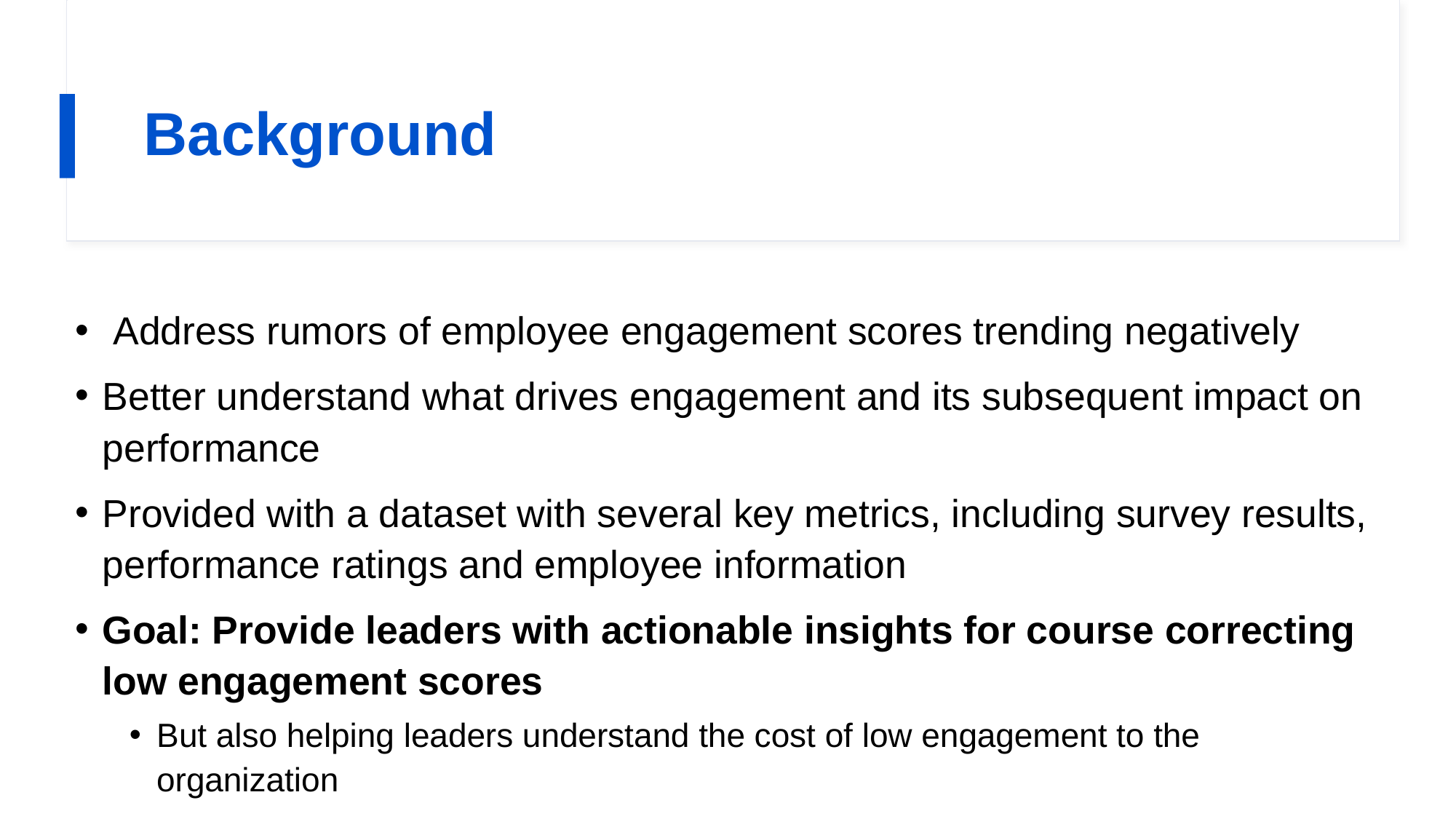

# Background
 Address rumors of employee engagement scores trending negatively
Better understand what drives engagement and its subsequent impact on performance
Provided with a dataset with several key metrics, including survey results, performance ratings and employee information
Goal: Provide leaders with actionable insights for course correcting low engagement scores
But also helping leaders understand the cost of low engagement to the organization